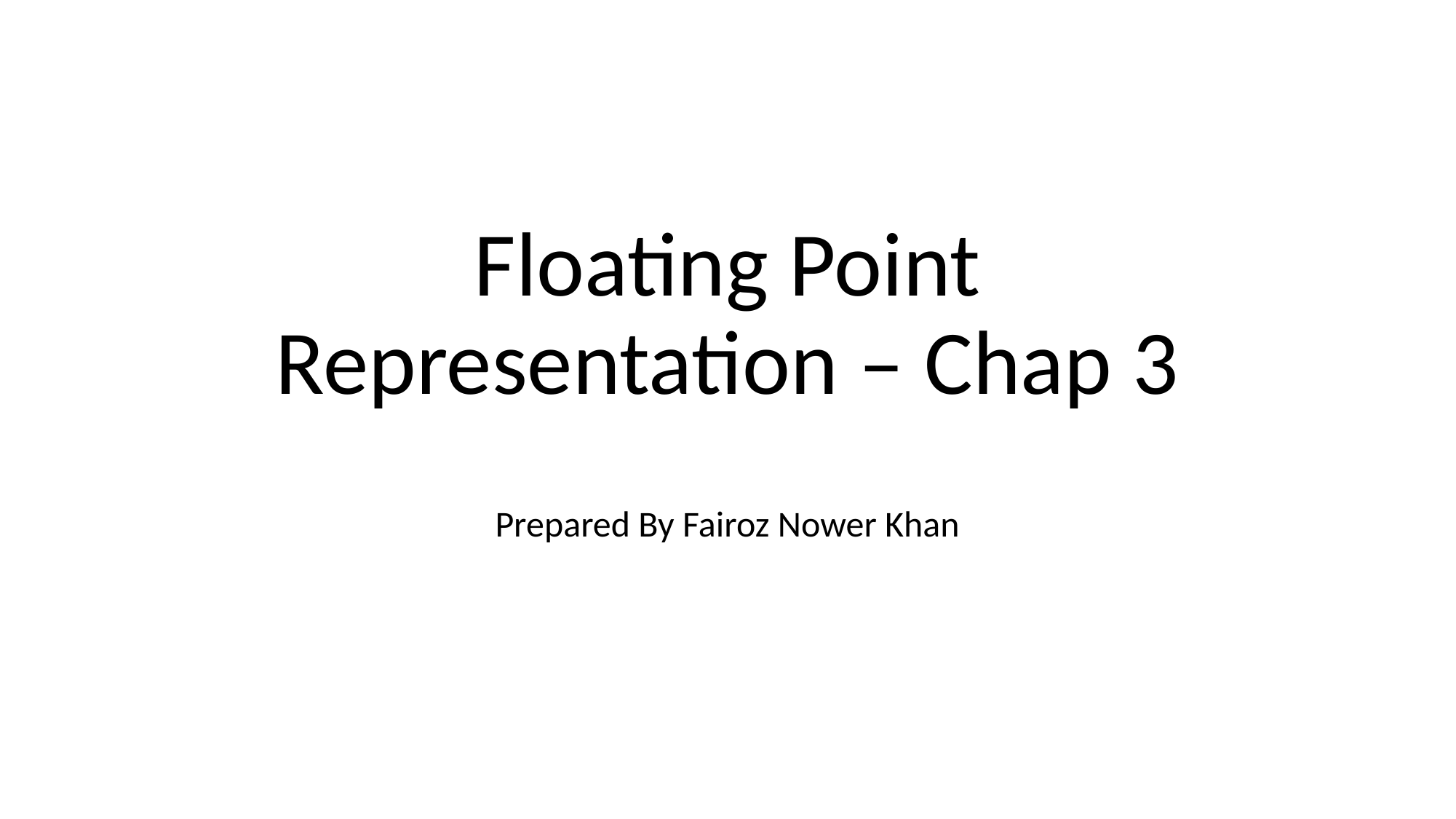

# Floating Point Representation – Chap 3
Prepared By Fairoz Nower Khan